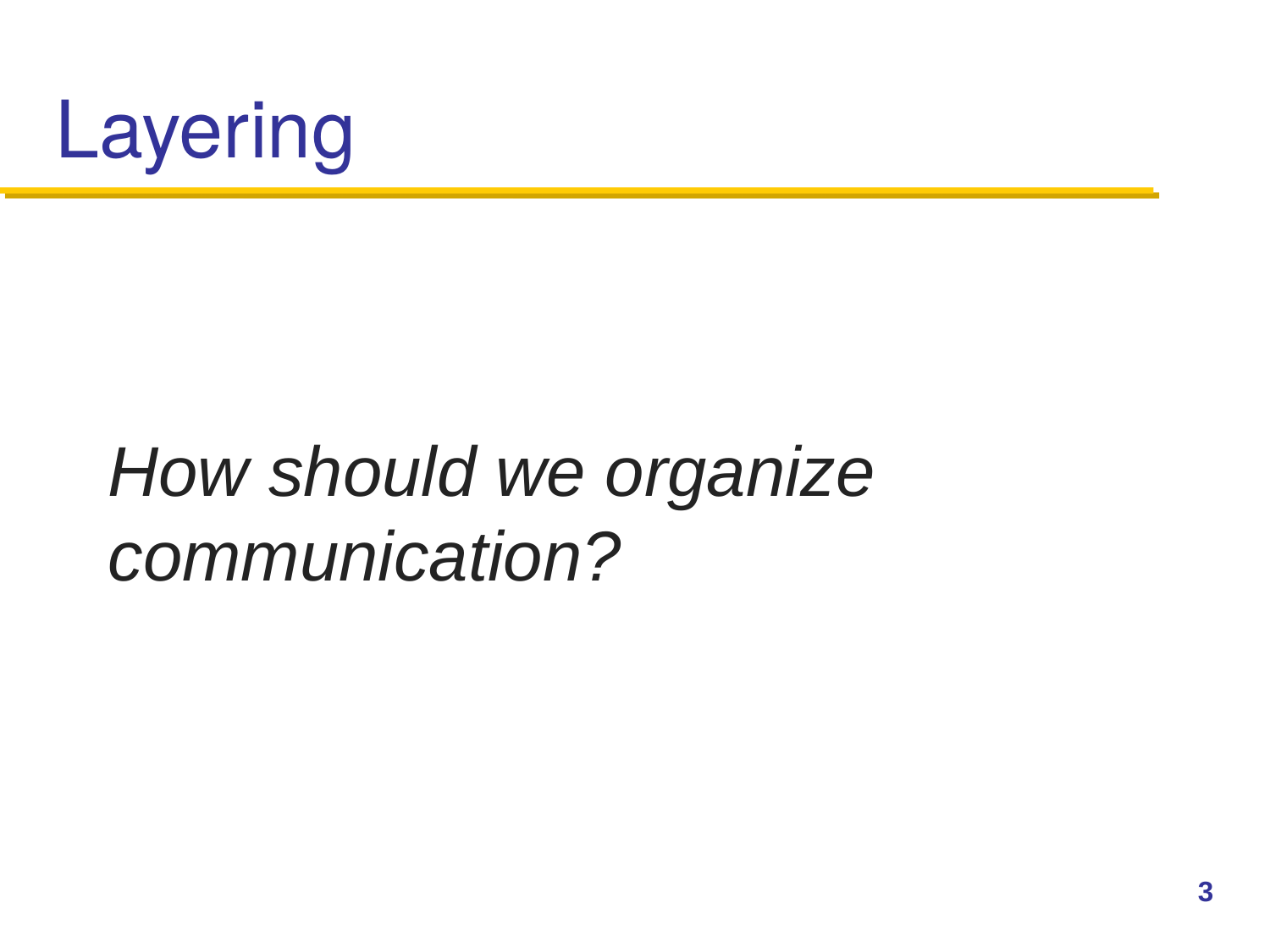

# Layering

How should we organize communication?
3